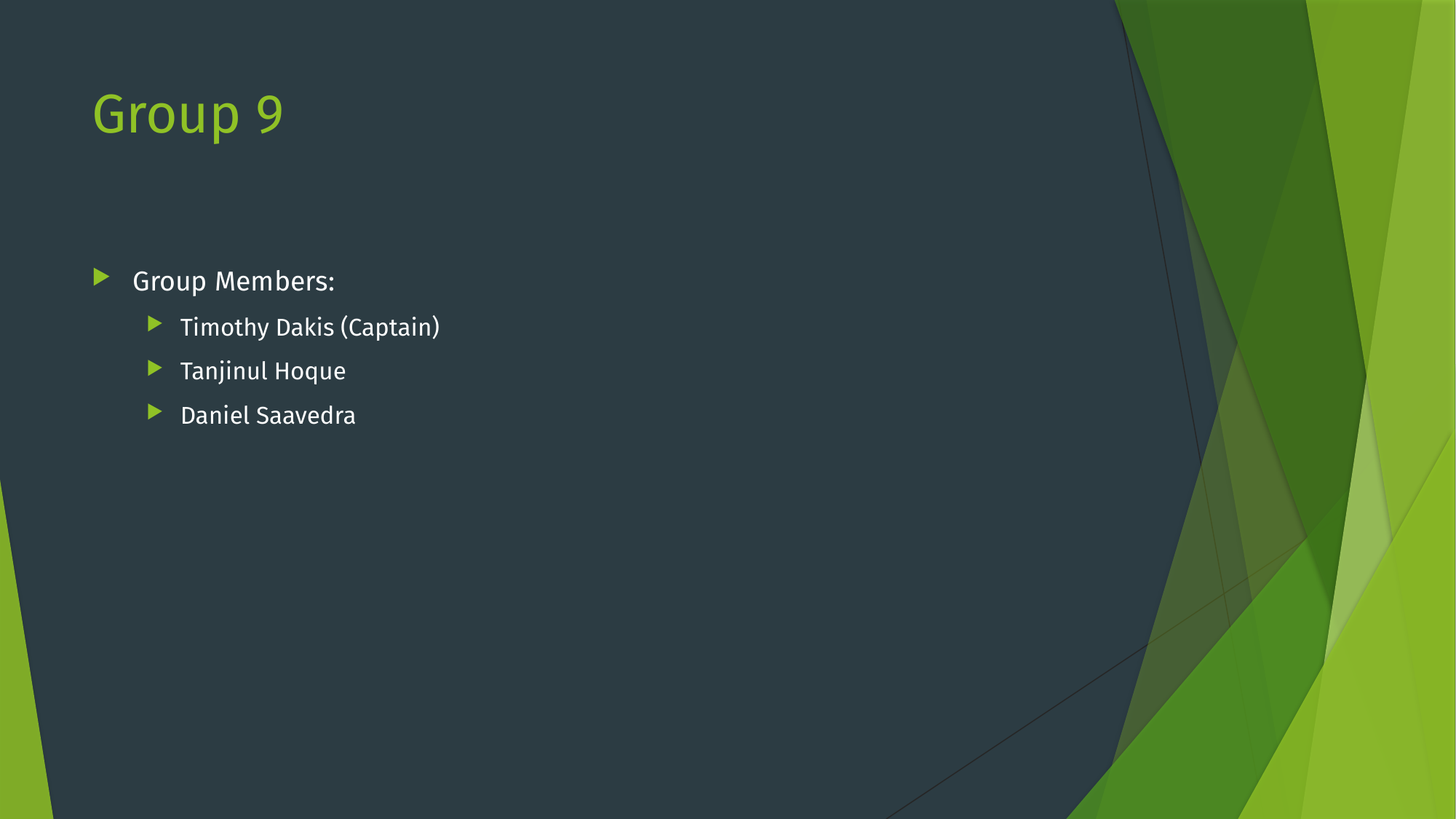

# Group 9
Group Members:
Timothy Dakis (Captain)
Tanjinul Hoque
Daniel Saavedra